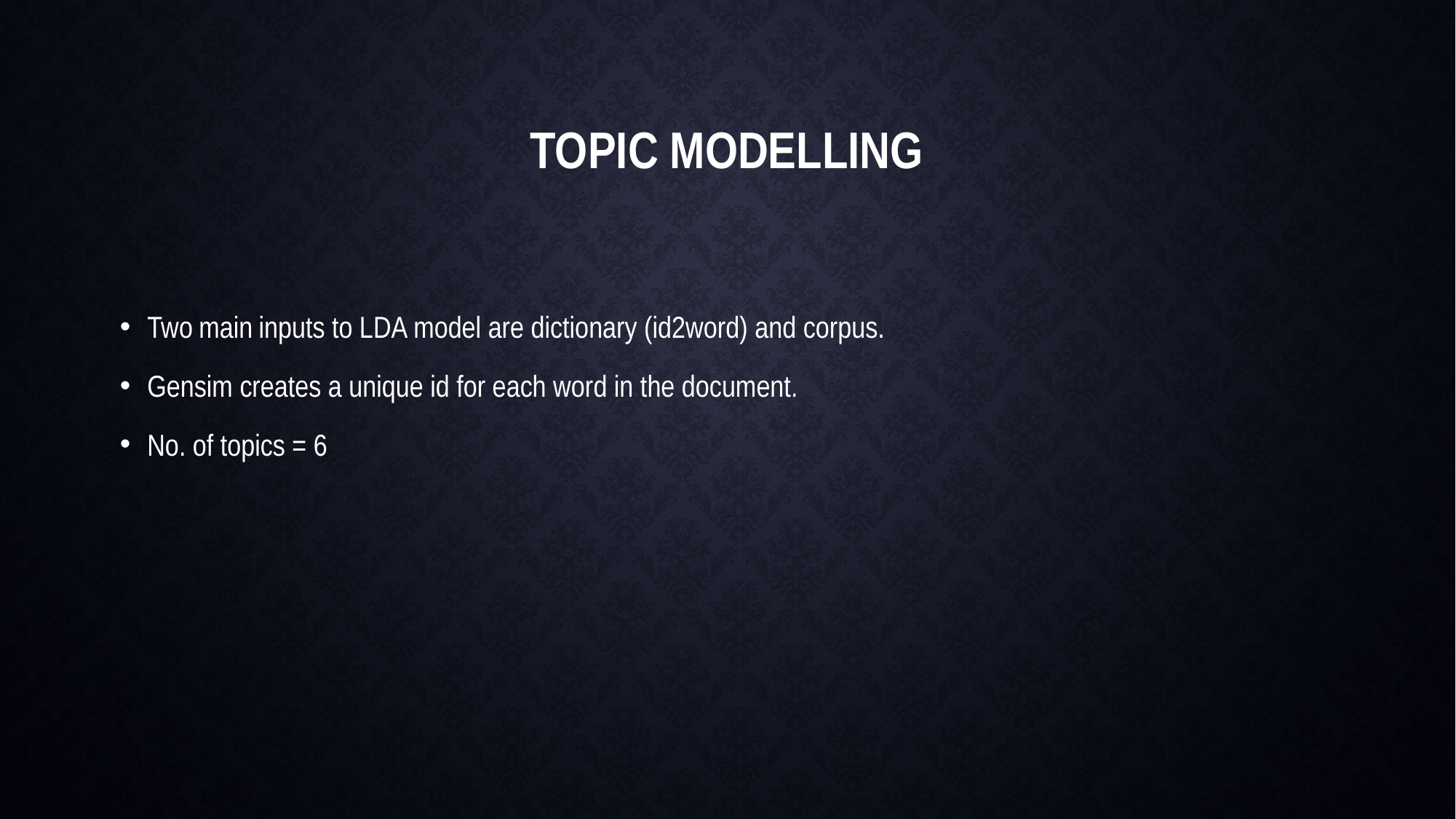

# TOPIC MODELLING
Two main inputs to LDA model are dictionary (id2word) and corpus.
Gensim creates a unique id for each word in the document.
No. of topics = 6